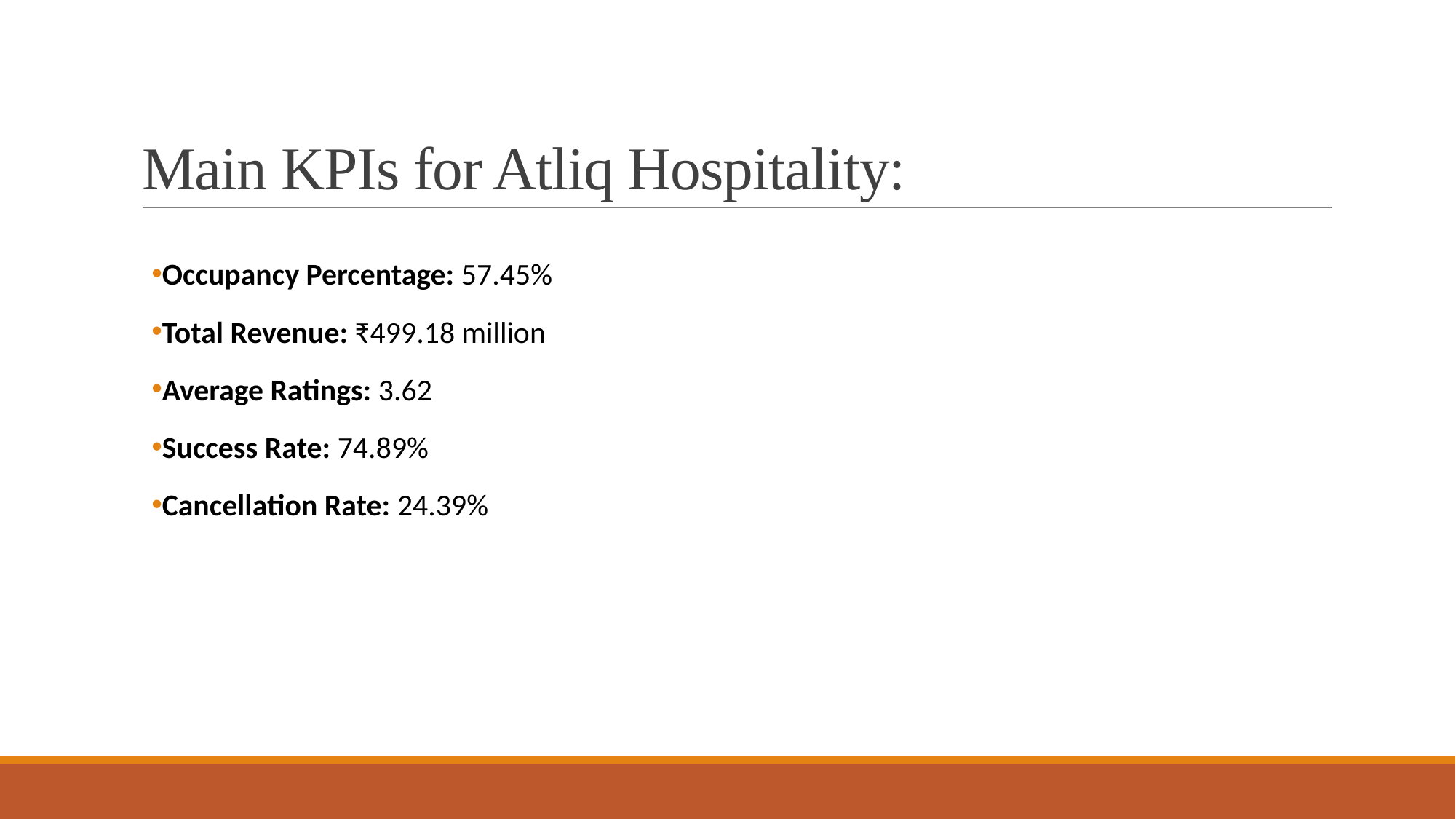

# Main KPIs for Atliq Hospitality:
Occupancy Percentage: 57.45%
Total Revenue: ₹499.18 million
Average Ratings: 3.62
Success Rate: 74.89%
Cancellation Rate: 24.39%